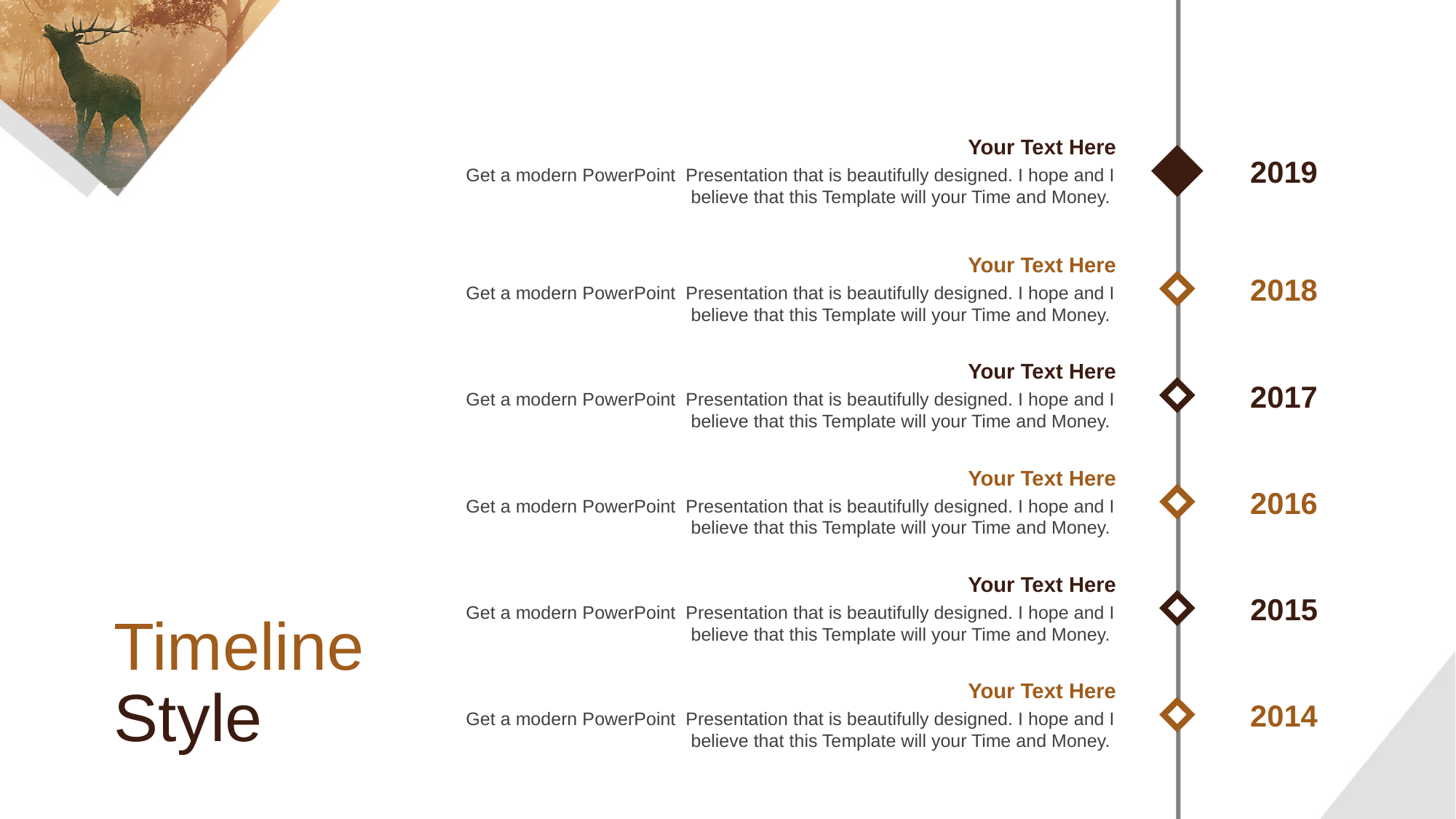

Your Text Here
Get a modern PowerPoint  Presentation that is beautifully designed. I hope and I believe that this Template will your Time and Money.

2019
Your Text Here
Get a modern PowerPoint  Presentation that is beautifully designed. I hope and I believe that this Template will your Time and Money.
2018

Your Text Here
Get a modern PowerPoint  Presentation that is beautifully designed. I hope and I believe that this Template will your Time and Money.
2017

Your Text Here
Get a modern PowerPoint  Presentation that is beautifully designed. I hope and I believe that this Template will your Time and Money.
2016

Your Text Here
Get a modern PowerPoint  Presentation that is beautifully designed. I hope and I believe that this Template will your Time and Money.
Timeline Style
2015

Your Text Here
Get a modern PowerPoint  Presentation that is beautifully designed. I hope and I believe that this Template will your Time and Money.
2014